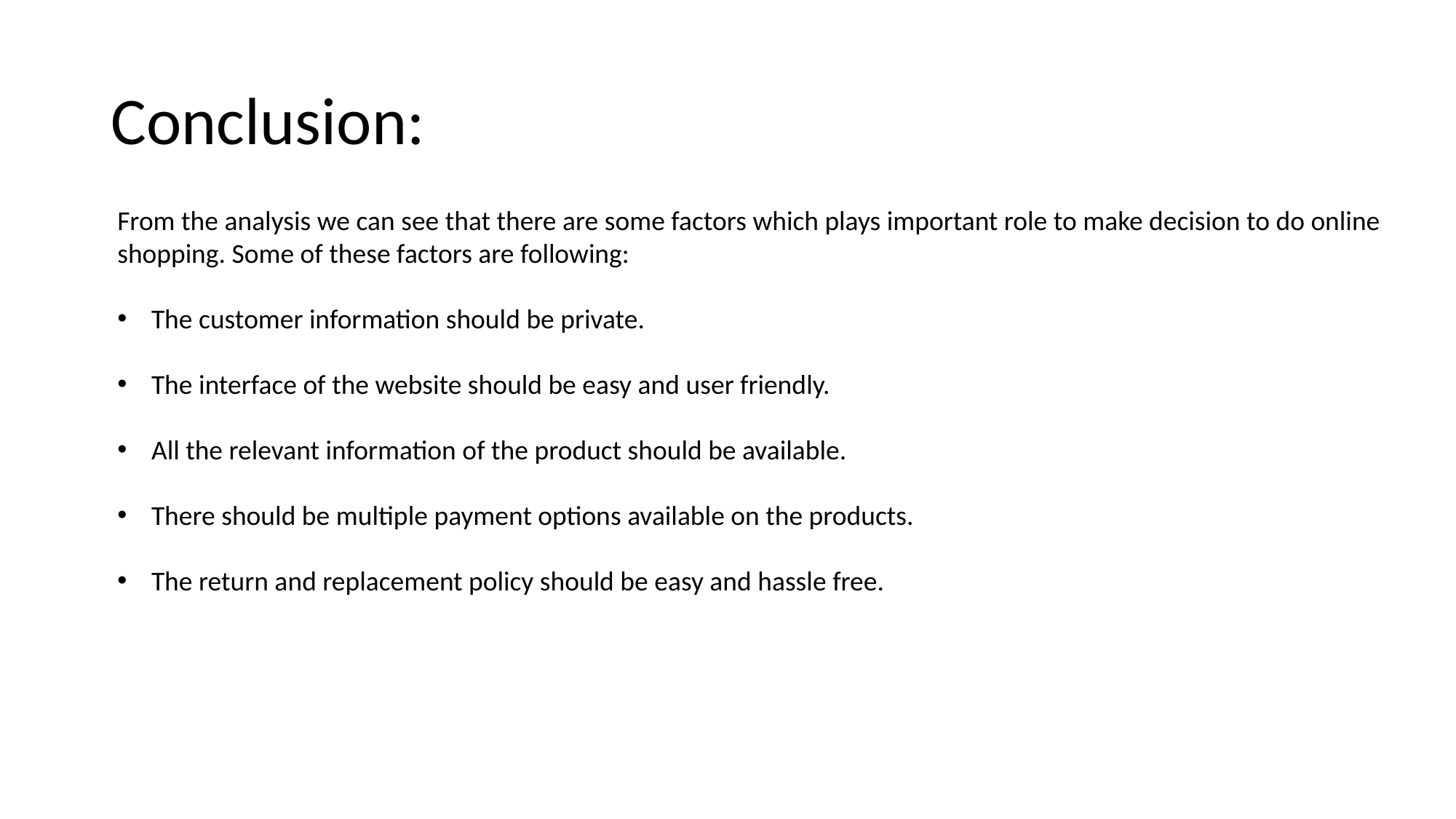

# Conclusion:
From the analysis we can see that there are some factors which plays important role to make decision to do online
shopping. Some of these factors are following:

The customer information should be private.

The interface of the website should be easy and user friendly.

All the relevant information of the product should be available.

There should be multiple payment options available on the products.

The return and replacement policy should be easy and hassle free.